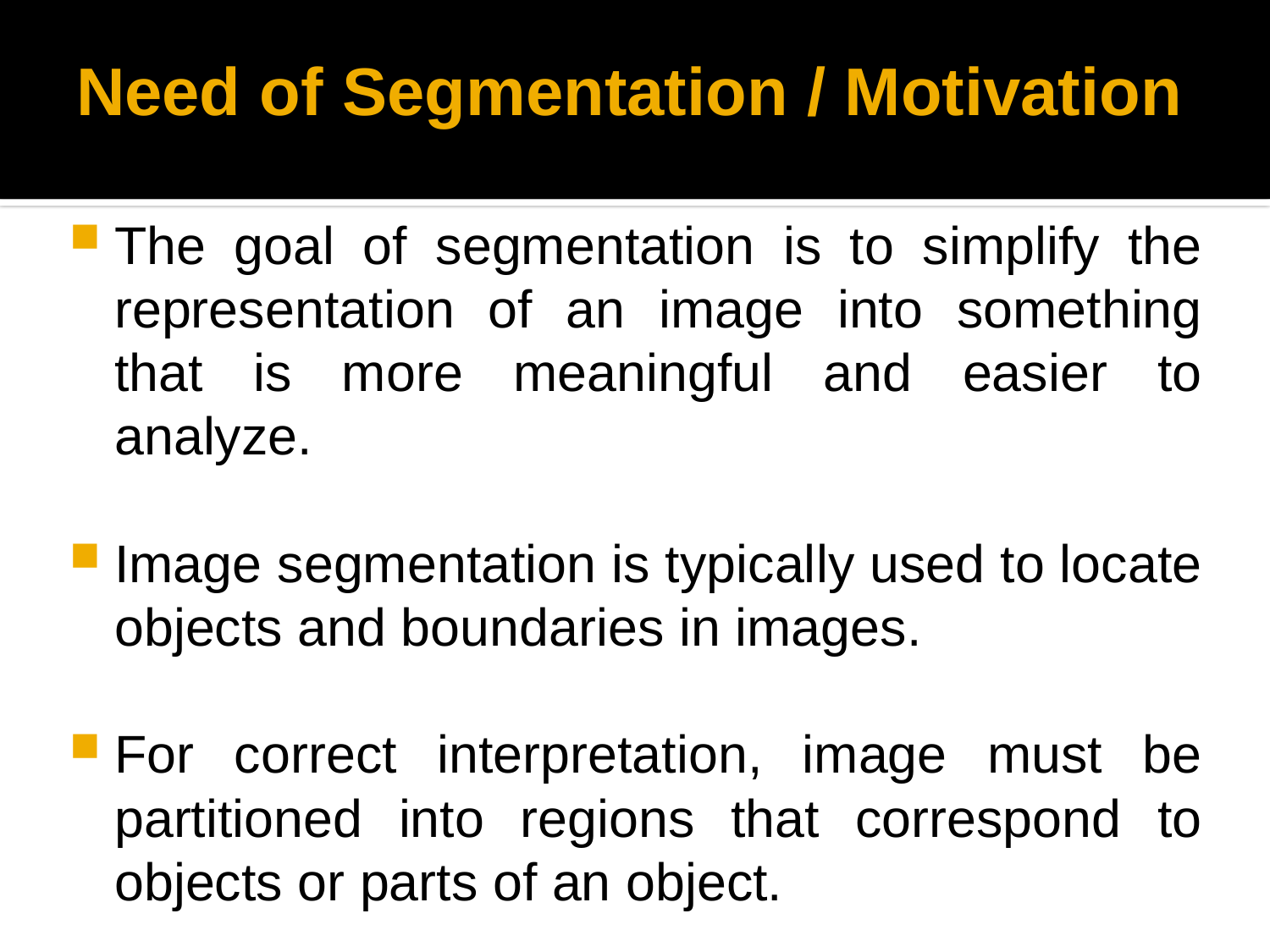

# Need of Segmentation / Motivation
The goal of segmentation is to simplify the representation of an image into something that is more meaningful and easier to analyze.

Image segmentation is typically used to locate objects and boundaries in images.

For correct interpretation, image must be partitioned into regions that correspond to objects or parts of an object.